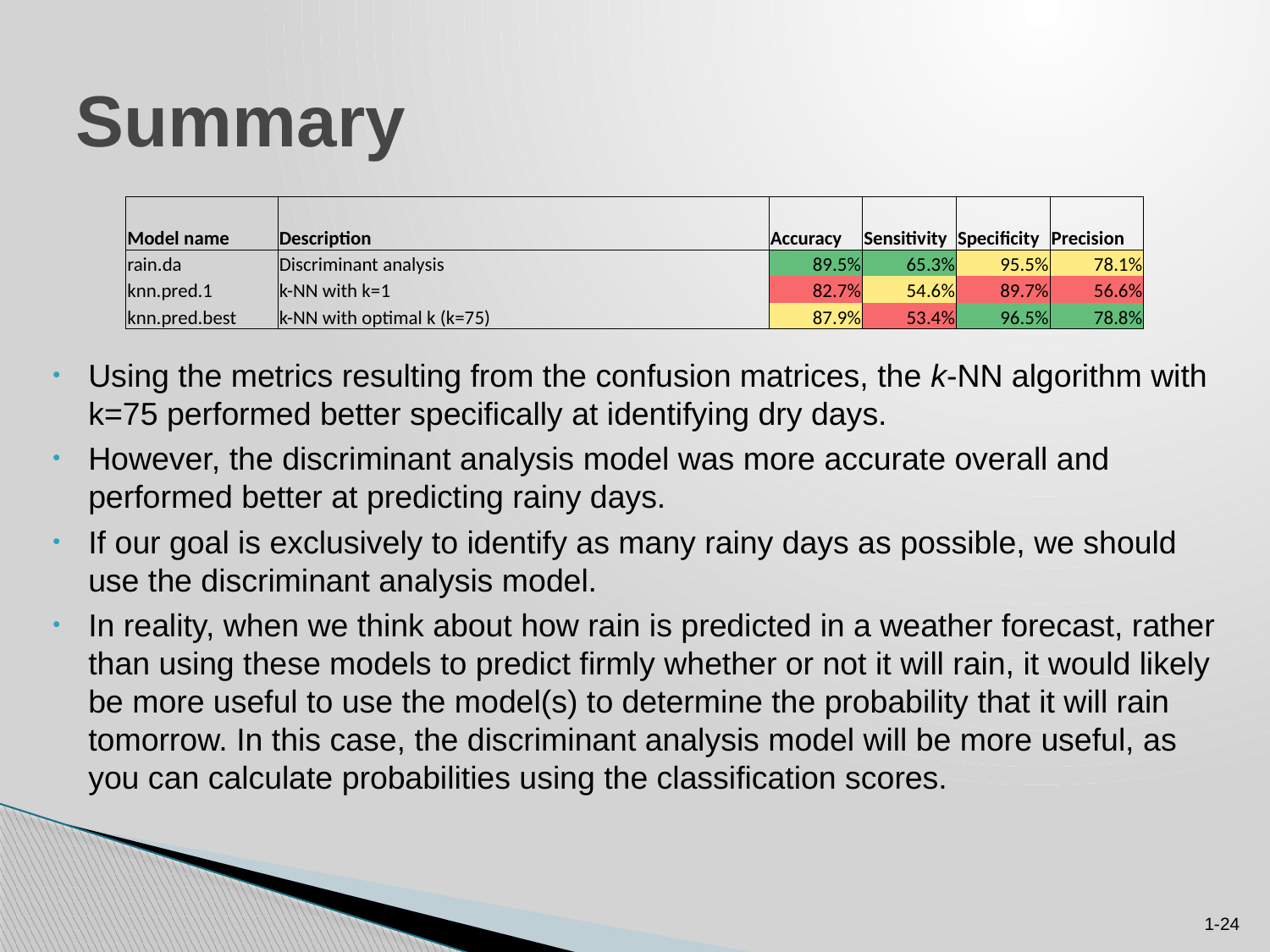

# Summary
| Model name | Description | Accuracy | Sensitivity | Specificity | Precision |
| --- | --- | --- | --- | --- | --- |
| rain.da | Discriminant analysis | 89.5% | 65.3% | 95.5% | 78.1% |
| knn.pred.1 | k-NN with k=1 | 82.7% | 54.6% | 89.7% | 56.6% |
| knn.pred.best | k-NN with optimal k (k=75) | 87.9% | 53.4% | 96.5% | 78.8% |
Using the metrics resulting from the confusion matrices, the k-NN algorithm with k=75 performed better specifically at identifying dry days.
However, the discriminant analysis model was more accurate overall and performed better at predicting rainy days.
If our goal is exclusively to identify as many rainy days as possible, we should use the discriminant analysis model.
In reality, when we think about how rain is predicted in a weather forecast, rather than using these models to predict firmly whether or not it will rain, it would likely be more useful to use the model(s) to determine the probability that it will rain tomorrow. In this case, the discriminant analysis model will be more useful, as you can calculate probabilities using the classification scores.
1-24